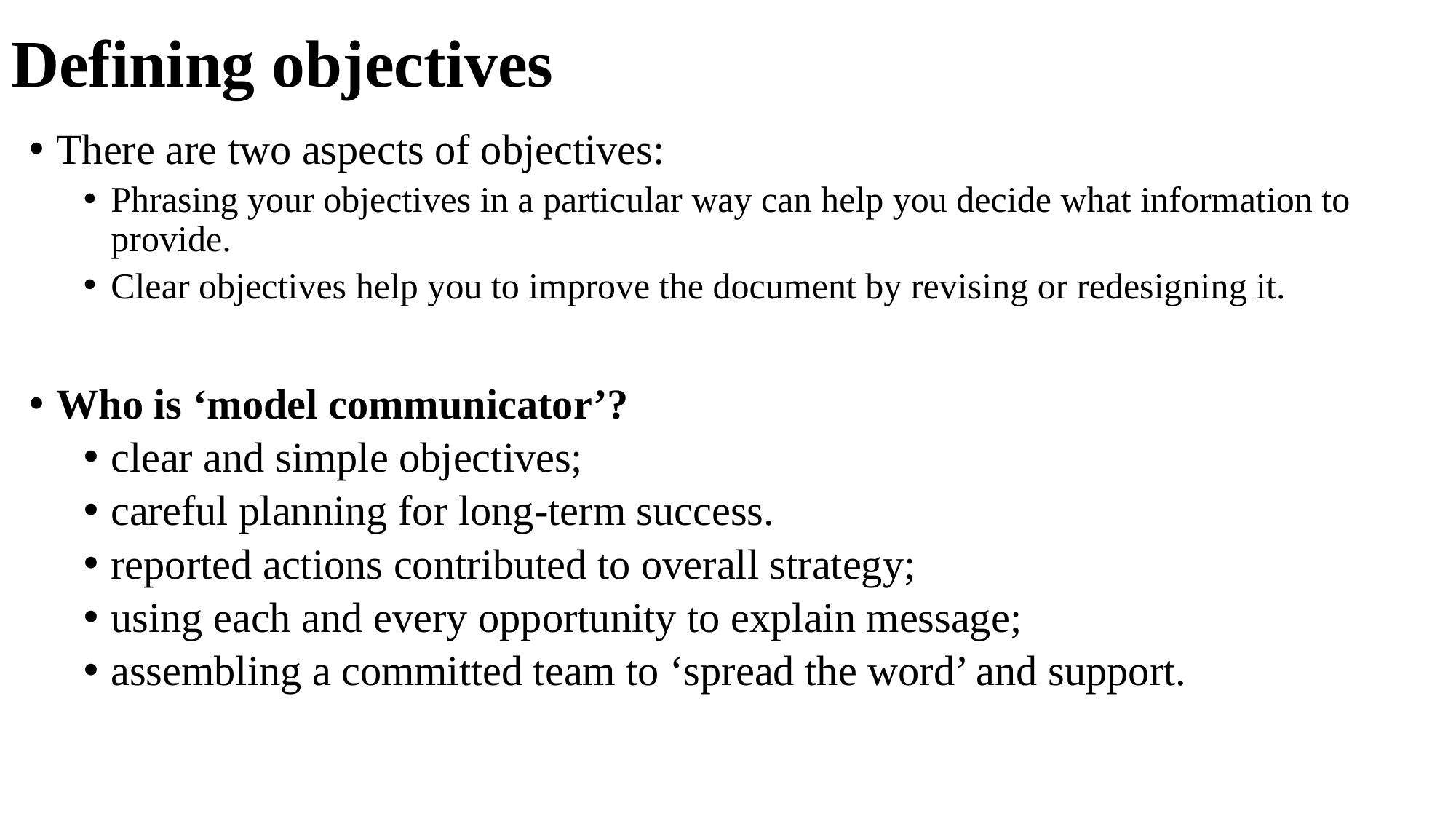

# Defining objectives
There are two aspects of objectives:
Phrasing your objectives in a particular way can help you decide what information to provide.
Clear objectives help you to improve the document by revising or redesigning it.

Who is ‘model communicator’?
clear and simple objectives;
careful planning for long-term success.
reported actions contributed to overall strategy;
using each and every opportunity to explain message;
assembling a committed team to ‘spread the word’ and support.